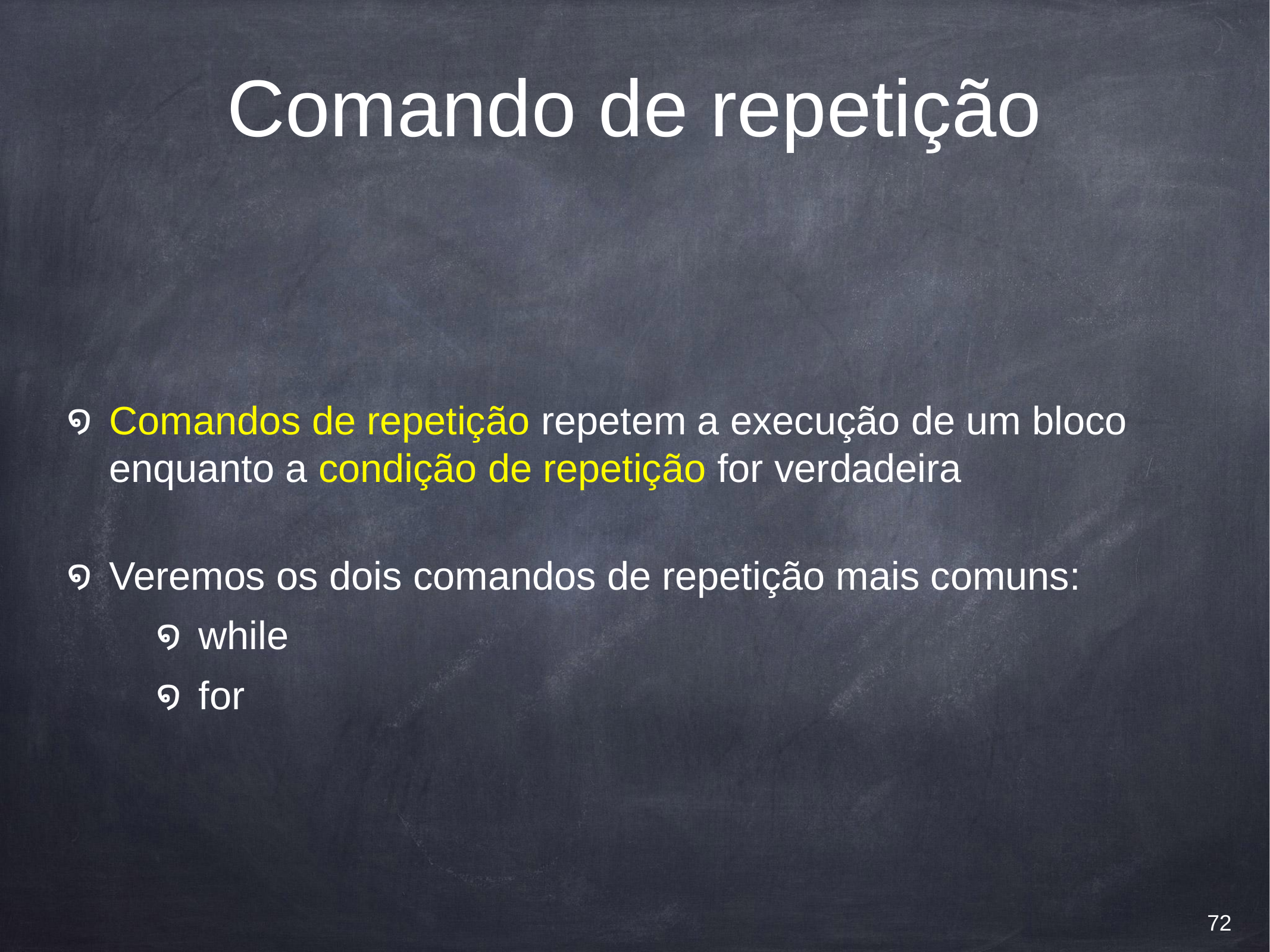

# Comando de repetição
Comandos de repetição repetem a execução de um bloco enquanto a condição de repetição for verdadeira
Veremos os dois comandos de repetição mais comuns:
while
for
72